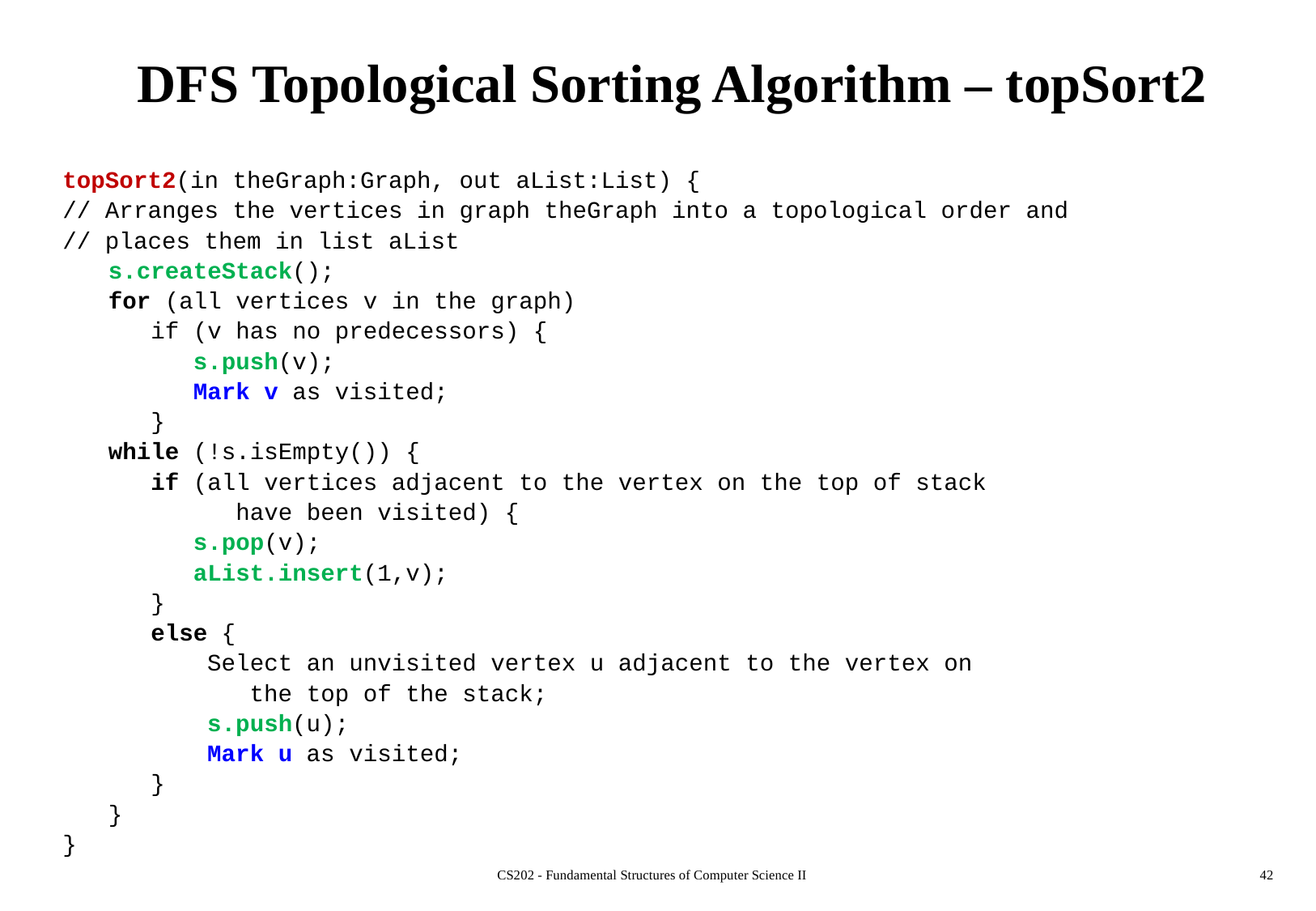

# DFS Topological Sorting Algorithm – topSort2
topSort2(in theGraph:Graph, out aList:List) {
// Arranges the vertices in graph theGraph into a topological order and
// places them in list aList
	s.createStack();
	for (all vertices v in the graph)
	   if (v has no predecessors) {
	      s.push(v);
	      Mark v as visited;
	   }
	while (!s.isEmpty()) {
	   if (all vertices adjacent to the vertex on the top of stack
	         have been visited) {
	      s.pop(v);
	      aList.insert(1,v);
	   }
	   else {
	       Select an unvisited vertex u adjacent to the vertex on
	          the top of the stack;
	       s.push(u);
	       Mark u as visited;
	   }
	}
}
CS202 - Fundamental Structures of Computer Science II
42